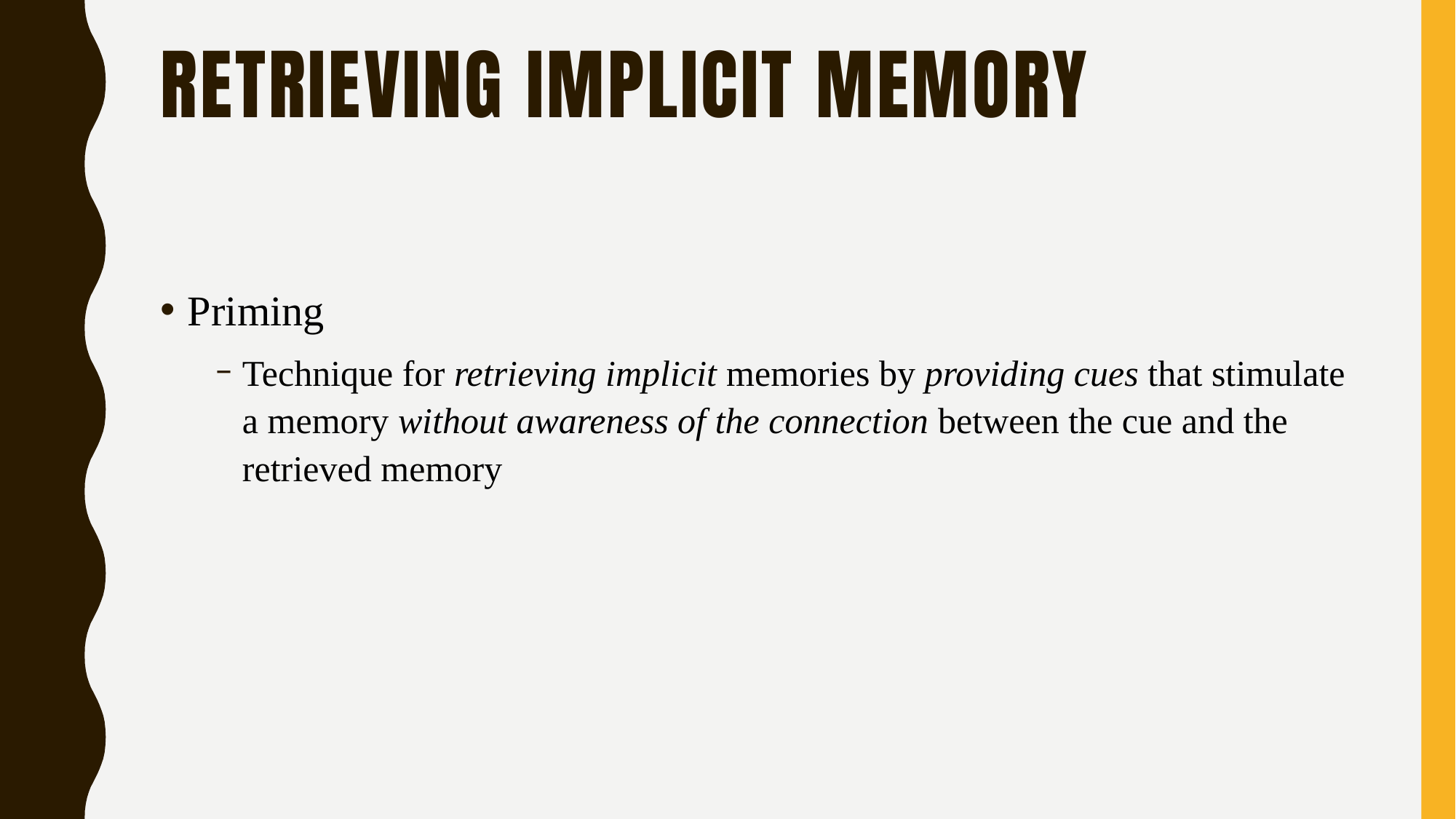

# Retrieving Implicit Memory
Priming
Technique for retrieving implicit memories by providing cues that stimulate a memory without awareness of the connection between the cue and the retrieved memory